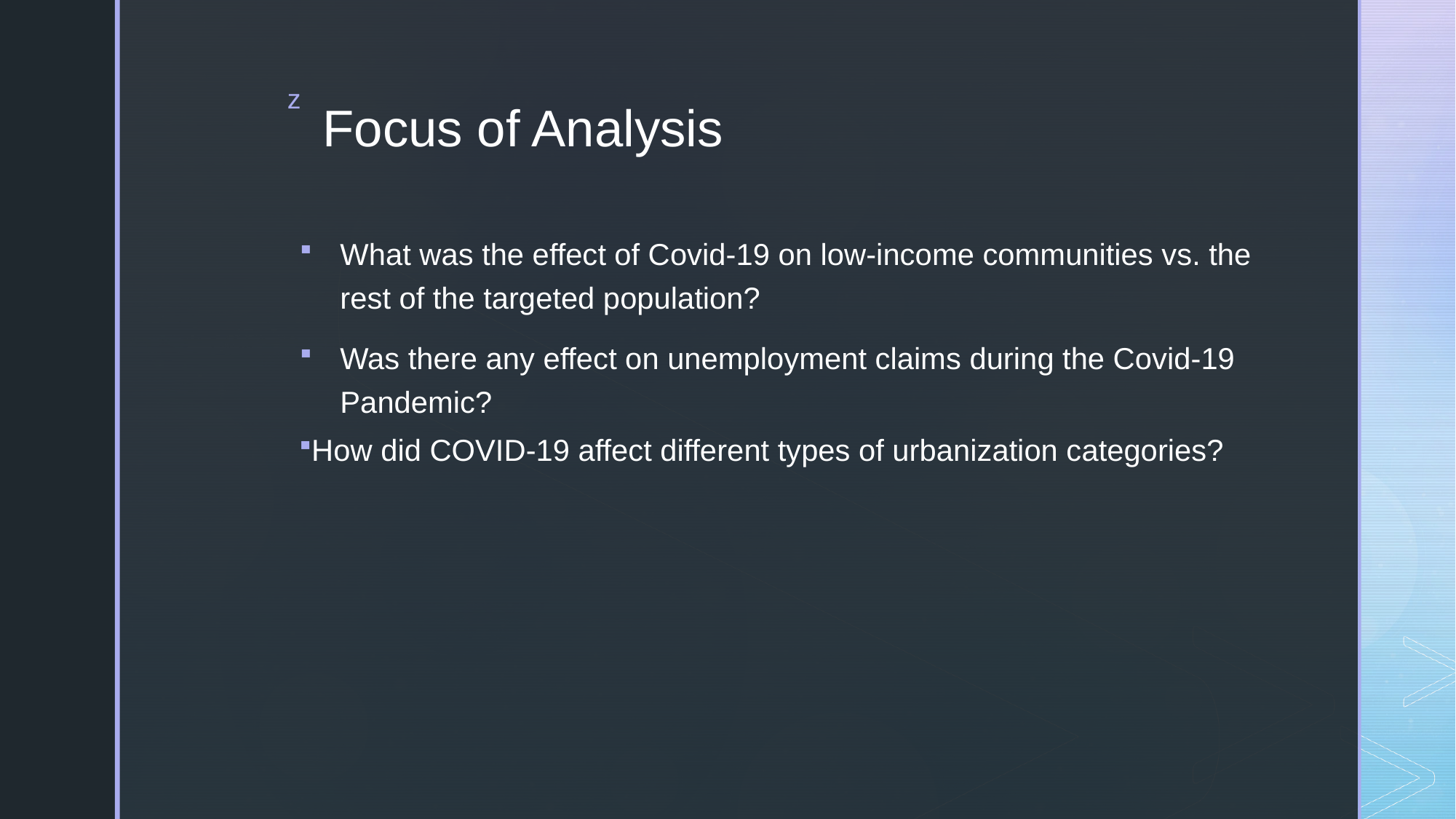

# Focus of Analysis
What was the effect of Covid-19 on low-income communities vs. the rest of the targeted population?
Was there any effect on unemployment claims during the Covid-19 Pandemic?
How did COVID-19 affect different types of urbanization categories?